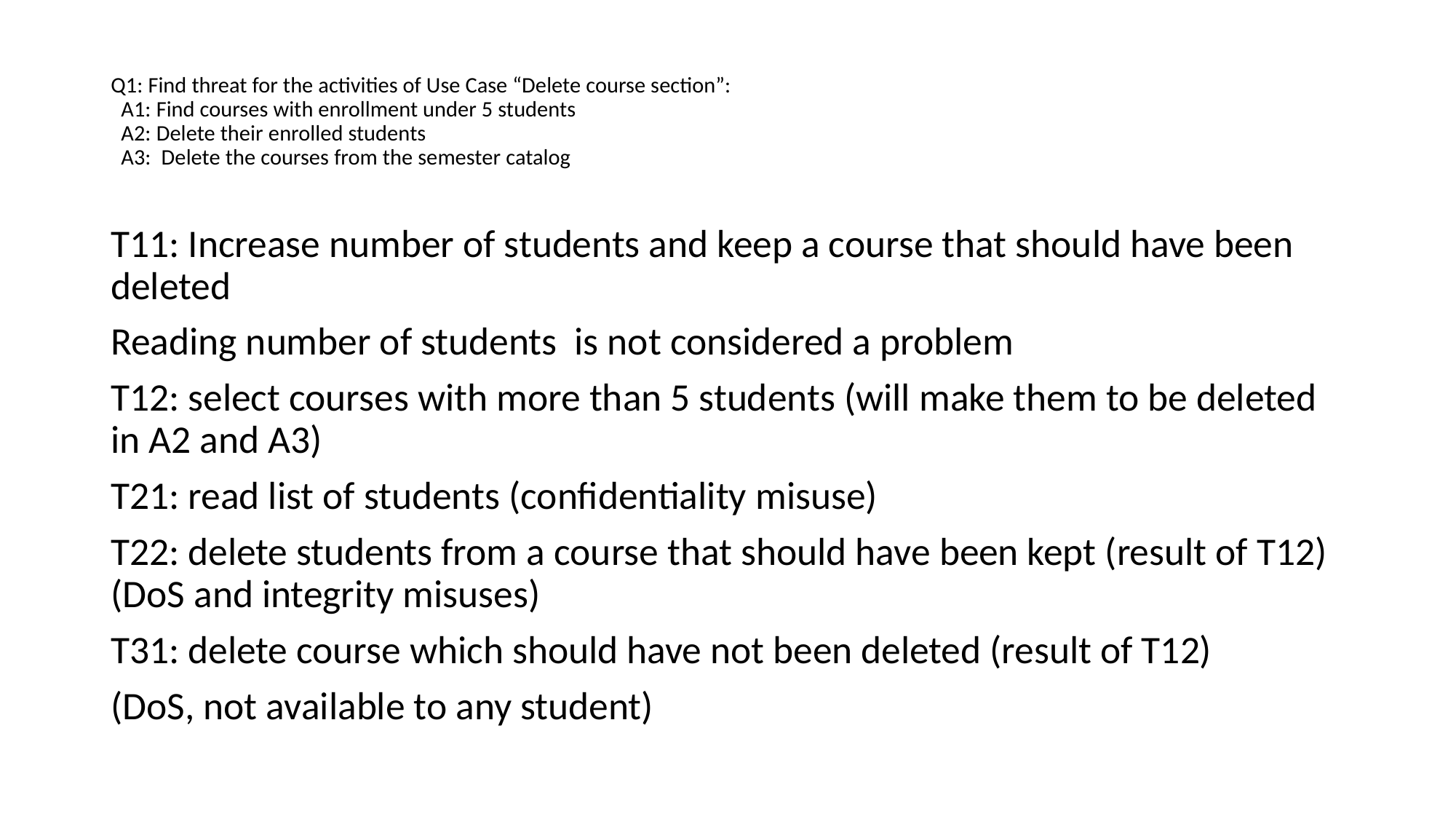

# Q1: Find threat for the activities of Use Case “Delete course section”: A1: Find courses with enrollment under 5 students A2: Delete their enrolled students A3:  Delete the courses from the semester catalog
T11: Increase number of students and keep a course that should have been deleted
Reading number of students  is not considered a problem
T12: select courses with more than 5 students (will make them to be deleted in A2 and A3)
T21: read list of students (confidentiality misuse)
T22: delete students from a course that should have been kept (result of T12) (DoS and integrity misuses)
T31: delete course which should have not been deleted (result of T12)
(DoS, not available to any student)